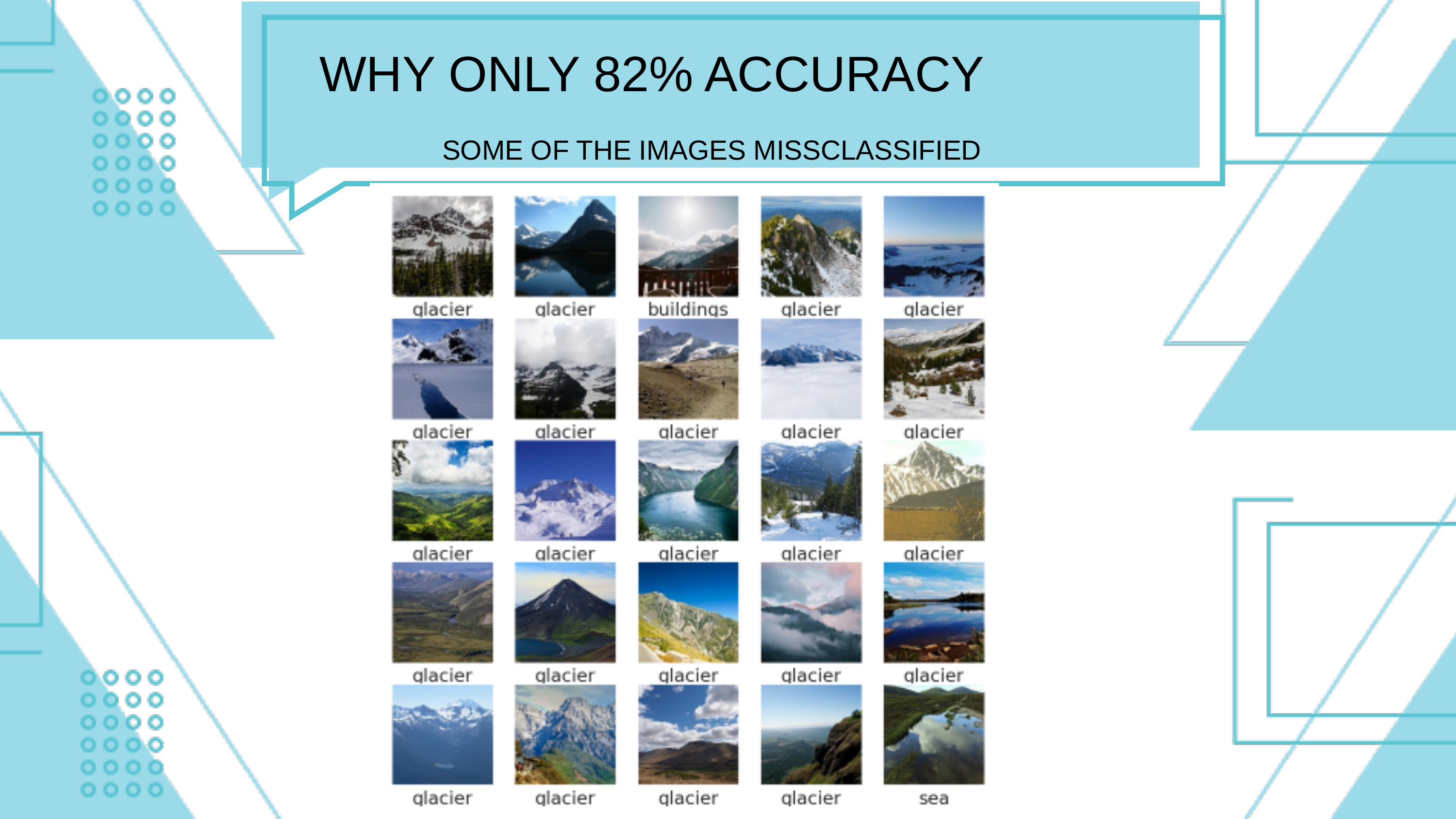

WHY ONLY 82% ACCURACY
SOME OF THE IMAGES MISSCLASSIFIED